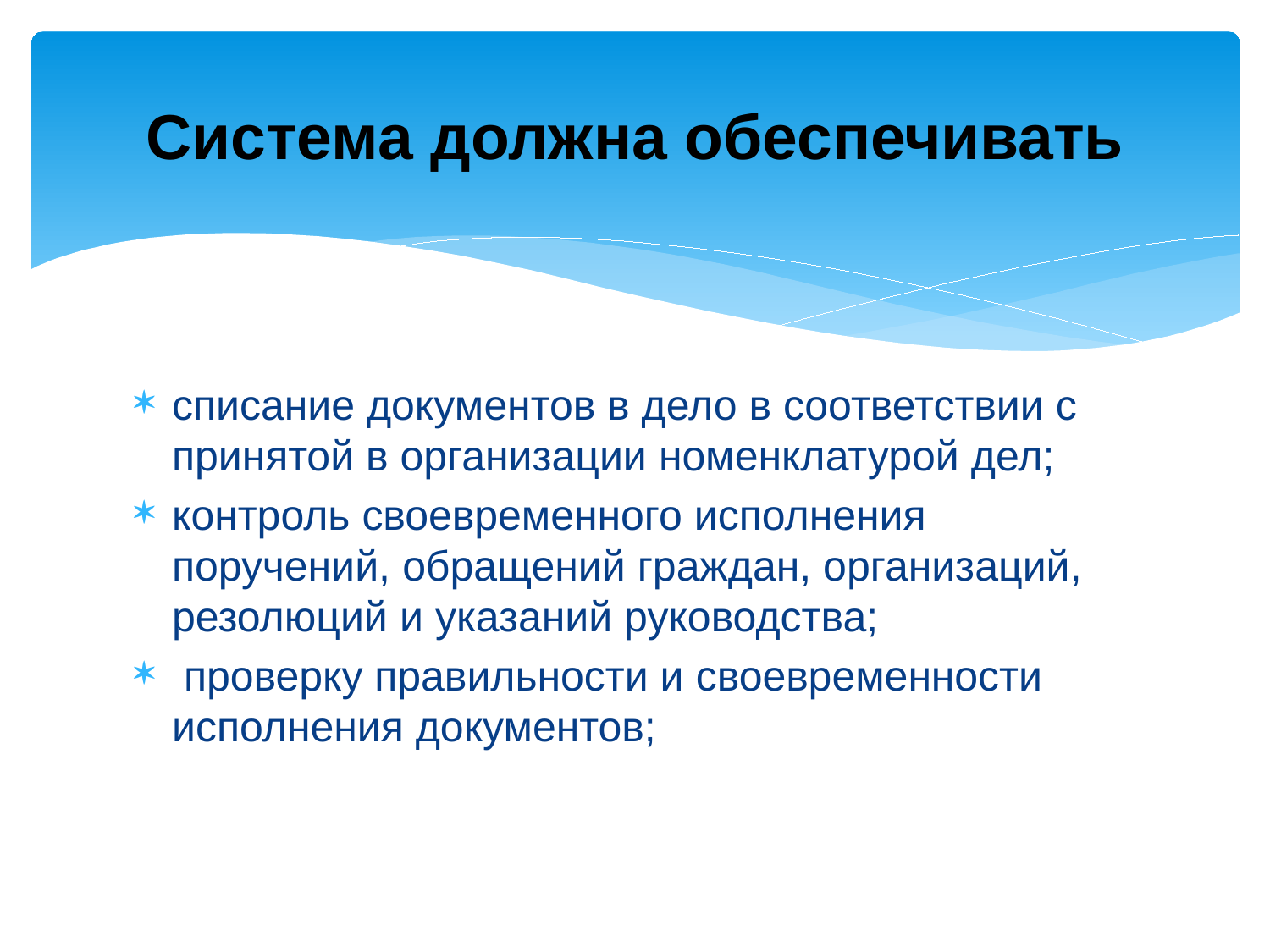

# Система должна обеспечивать
списание документов в дело в соответствии с принятой в организации номенклатурой дел;
контроль своевременного исполнения поручений, обращений граждан, организаций, резолюций и указаний руководства;
 проверку правильности и своевременности исполнения документов;